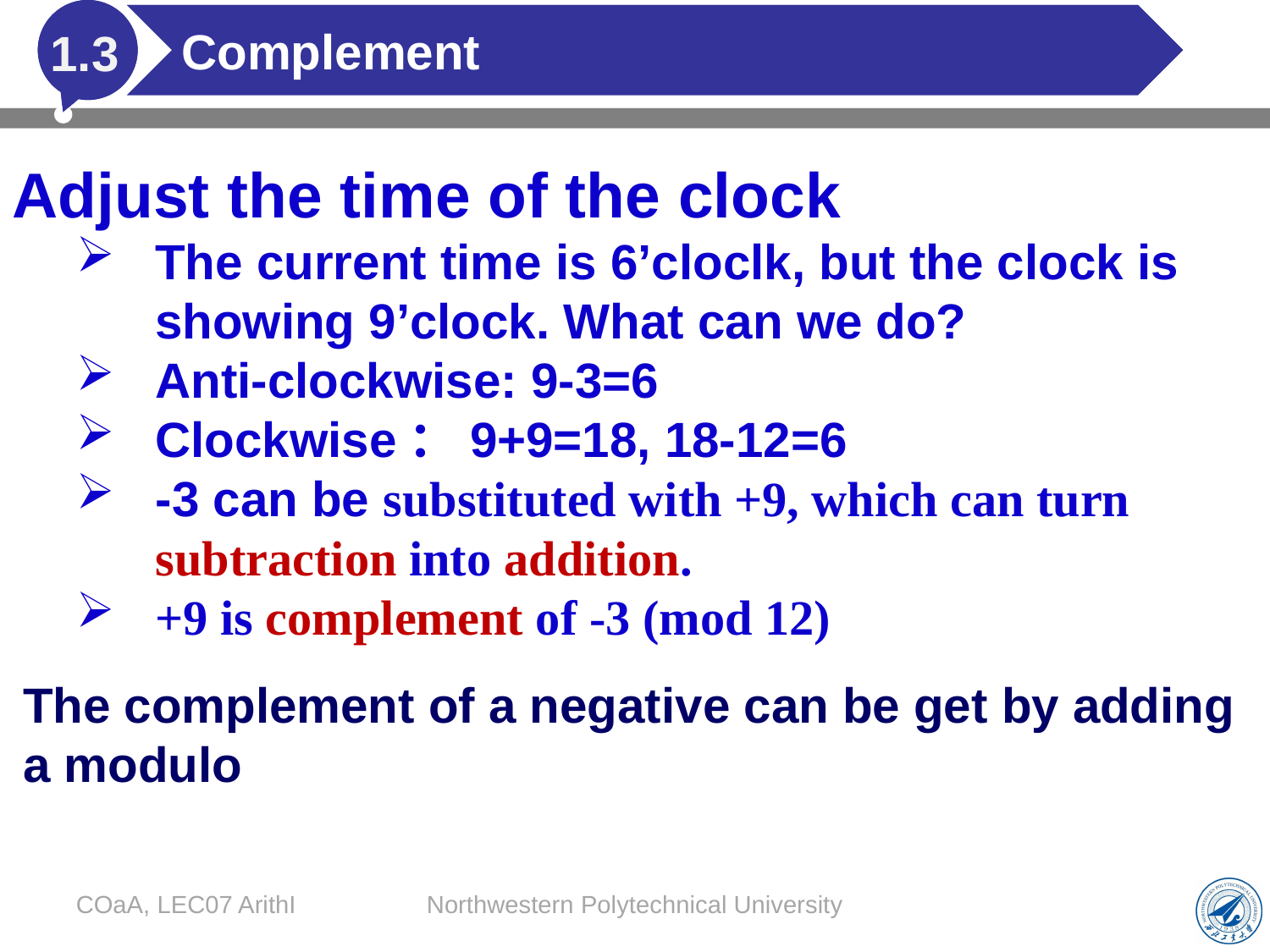

# Complement
1.3
Adjust the time of the clock
The current time is 6’cloclk, but the clock is showing 9’clock. What can we do?
Anti-clockwise: 9-3=6
Clockwise：9+9=18, 18-12=6
-3 can be substituted with +9, which can turn subtraction into addition.
+9 is complement of -3 (mod 12)

The complement of a negative can be get by adding a modulo
COaA, LEC07 ArithI
Northwestern Polytechnical University
8